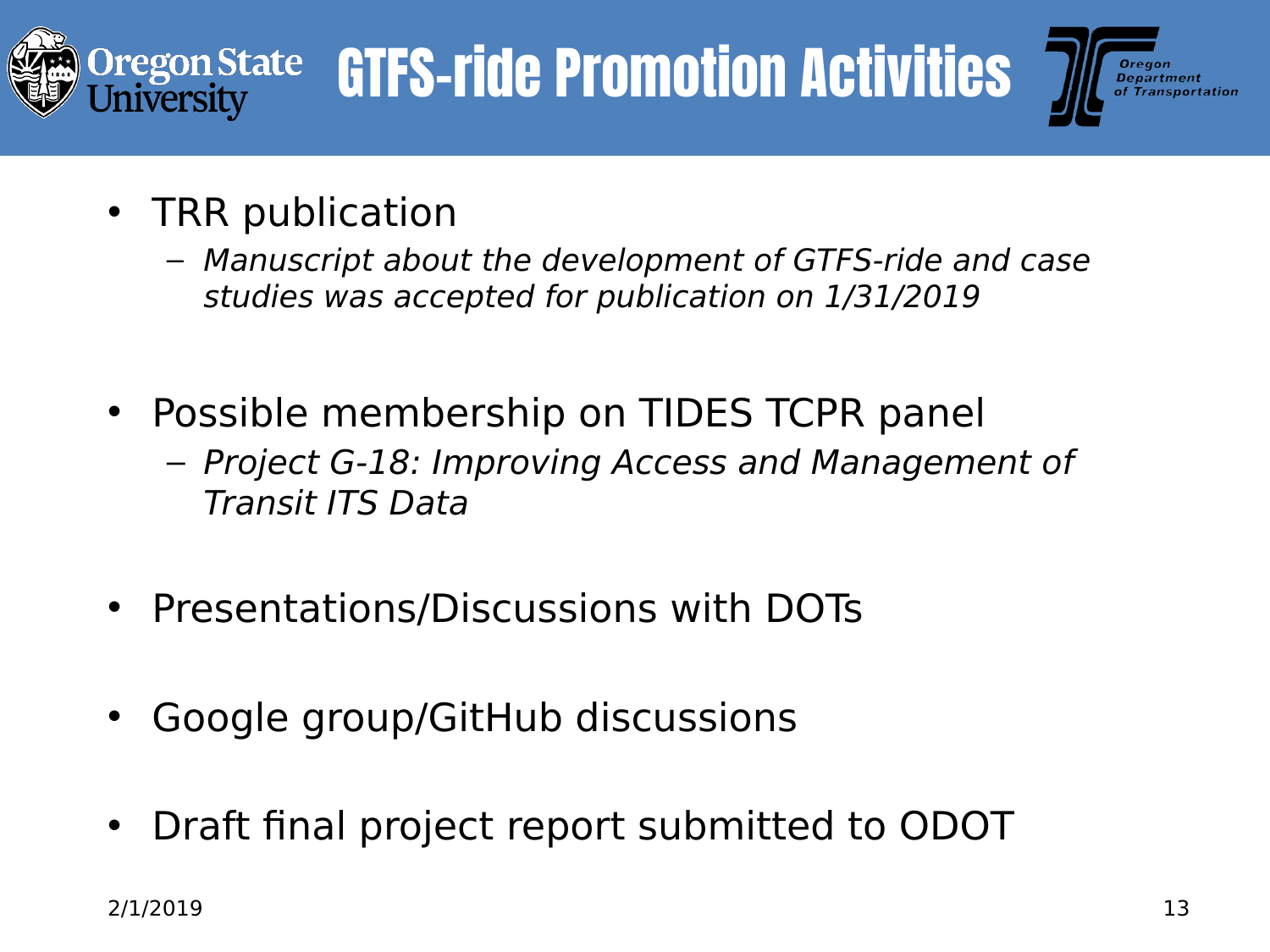

# GTFS-ride Promotion Activities
TRR publication
Manuscript about the development of GTFS-ride and case studies was accepted for publication on 1/31/2019

Possible membership on TIDES TCPR panel
Project G-18: Improving Access and Management of Transit ITS Data

Presentations/Discussions with DOTs

Google group/GitHub discussions

Draft final project report submitted to ODOT

2/1/2019
13